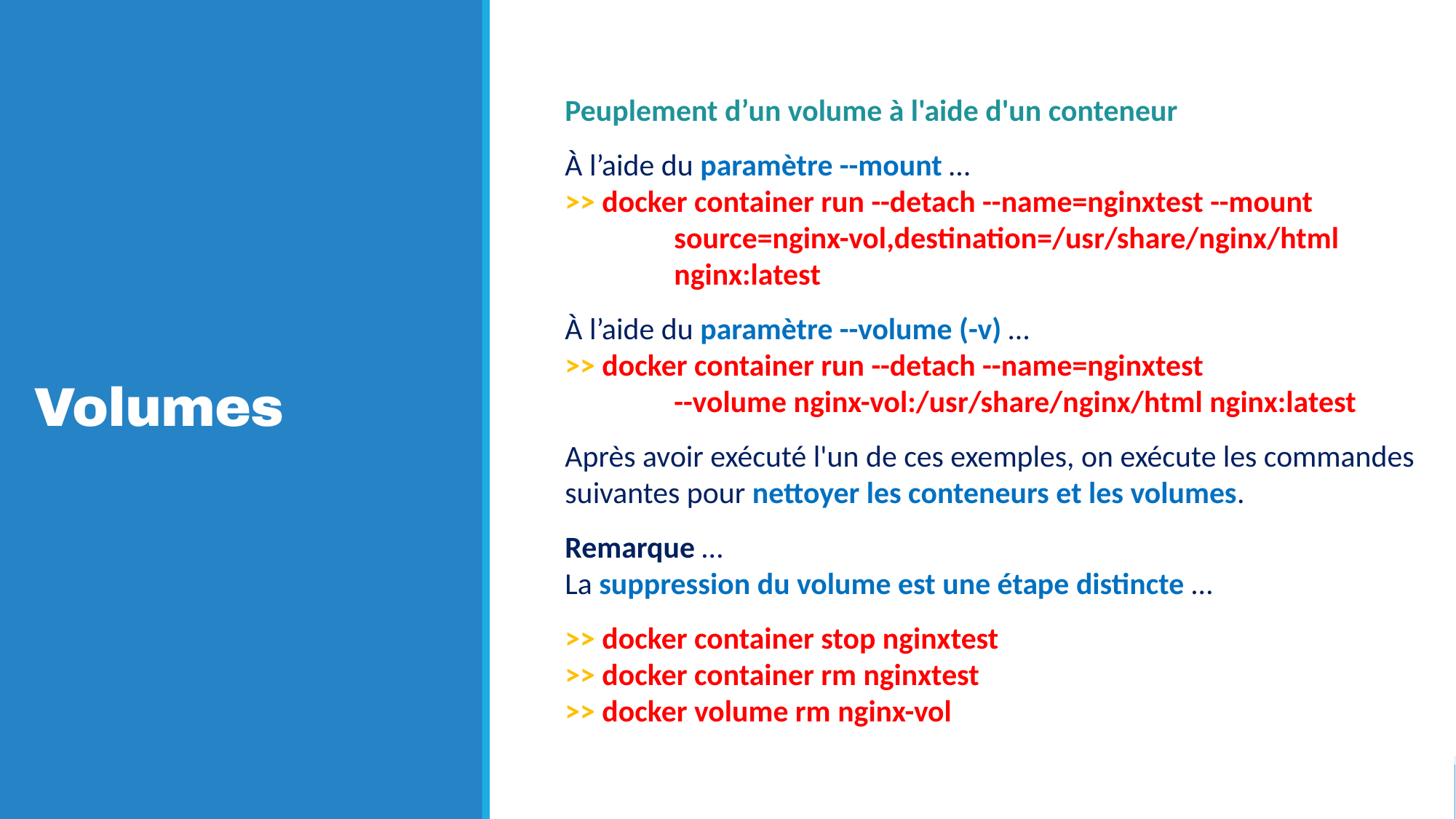

# Volumes

Peuplement d’un volume à l'aide d'un conteneur
À l’aide du paramètre --mount …
>> docker container run --detach --name=nginxtest --mount
	source=nginx-vol,destination=/usr/share/nginx/html
	nginx:latest
À l’aide du paramètre --volume (-v) …
>> docker container run --detach --name=nginxtest
	--volume nginx-vol:/usr/share/nginx/html nginx:latest
Après avoir exécuté l'un de ces exemples, on exécute les commandes suivantes pour nettoyer les conteneurs et les volumes.
Remarque …
La suppression du volume est une étape distincte …
>> docker container stop nginxtest
>> docker container rm nginxtest
>> docker volume rm nginx-vol